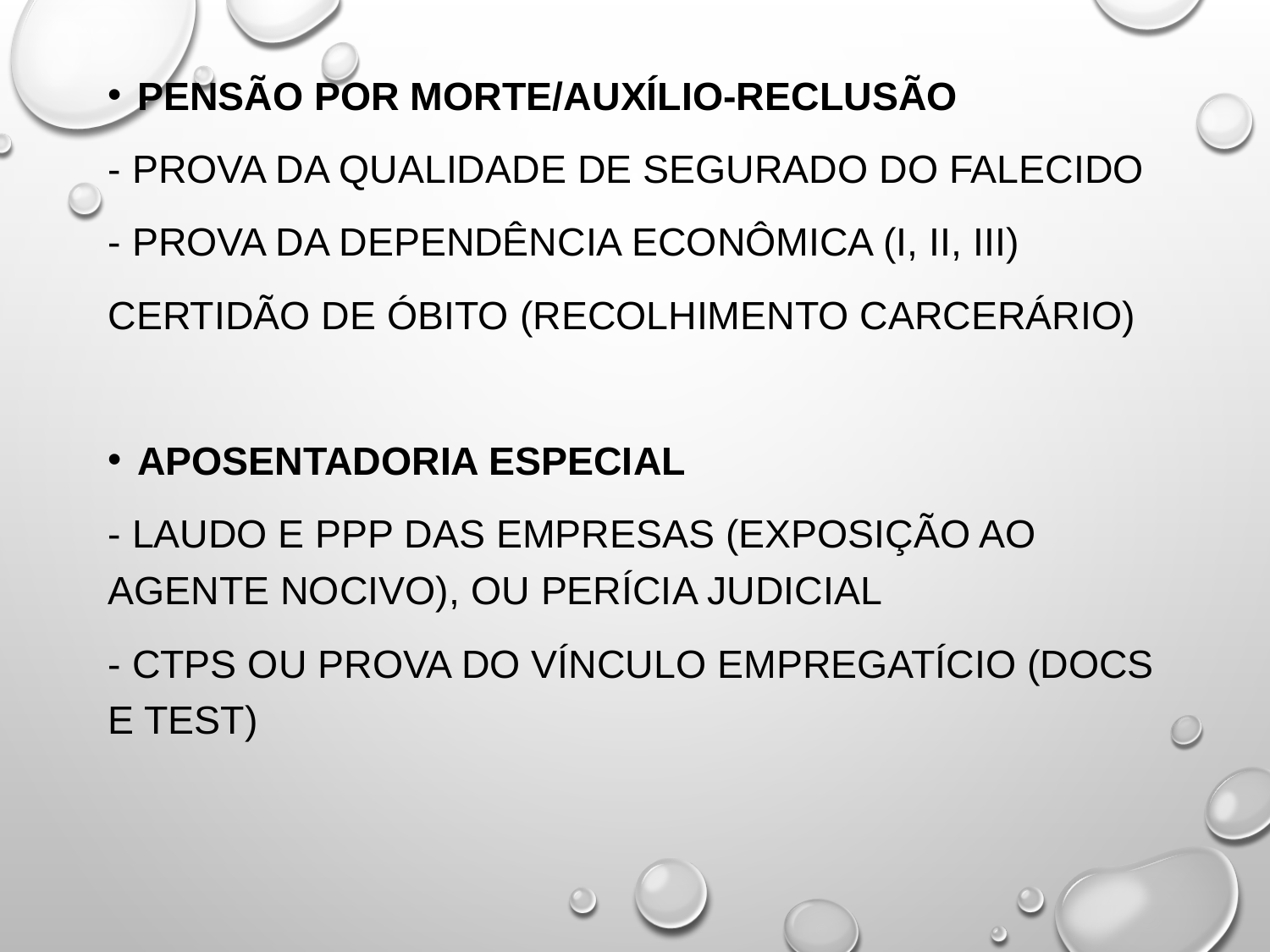

PENSÃO POR MORTE/AUXÍLIO-RECLUSÃO
- PROVA DA QUALIDADE DE SEGURADO DO FALECIDO
- PROVA DA DEPENDÊNCIA ECONÔMICA (I, II, III)
CERTIDÃO DE ÓBITO (RECOLHIMENTO CARCERÁRIO)

APOSENTADORIA ESPECIAL
- LAUDO E PPP DAS EMPRESAS (EXPOSIÇÃO AO AGENTE NOCIVO), OU PERÍCIA JUDICIAL
- CTPS OU PROVA DO VÍNCULO EMPREGATÍCIO (DOCS E TEST)
#